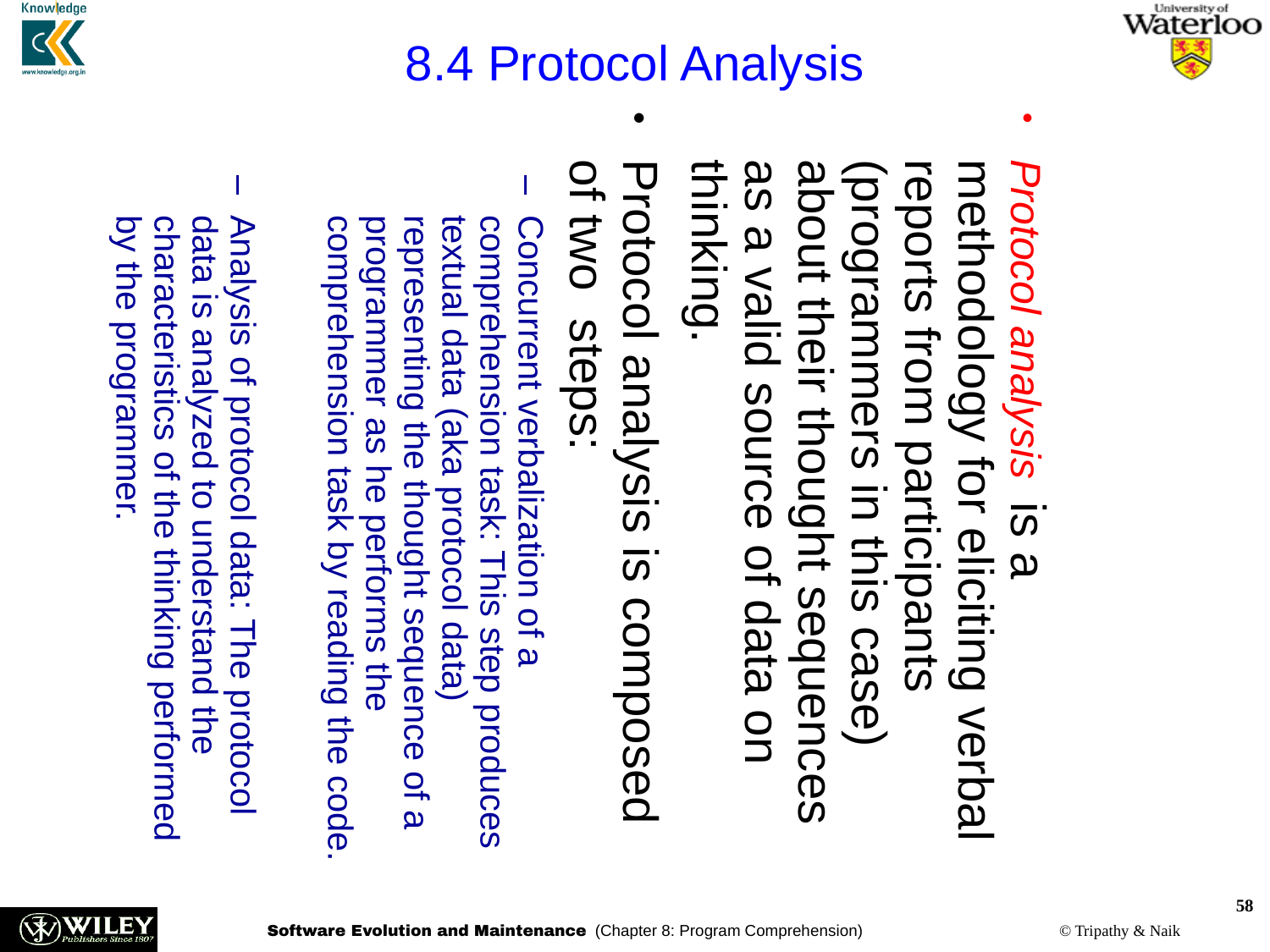

8.4 Protocol Analysis
Protocol analysis  is a methodology for eliciting verbal reports from participants (programmers in this case) about their thought sequences as a valid source of data on thinking.
Protocol analysis is composed of two  steps:
Concurrent verbalization of a comprehension task: This step produces textual data (aka protocol data) representing the thought sequence of a programmer as he performs the comprehension task by reading the code.

Analysis of protocol data: The protocol data is analyzed to understand the characteristics of the thinking performed by the programmer.

58